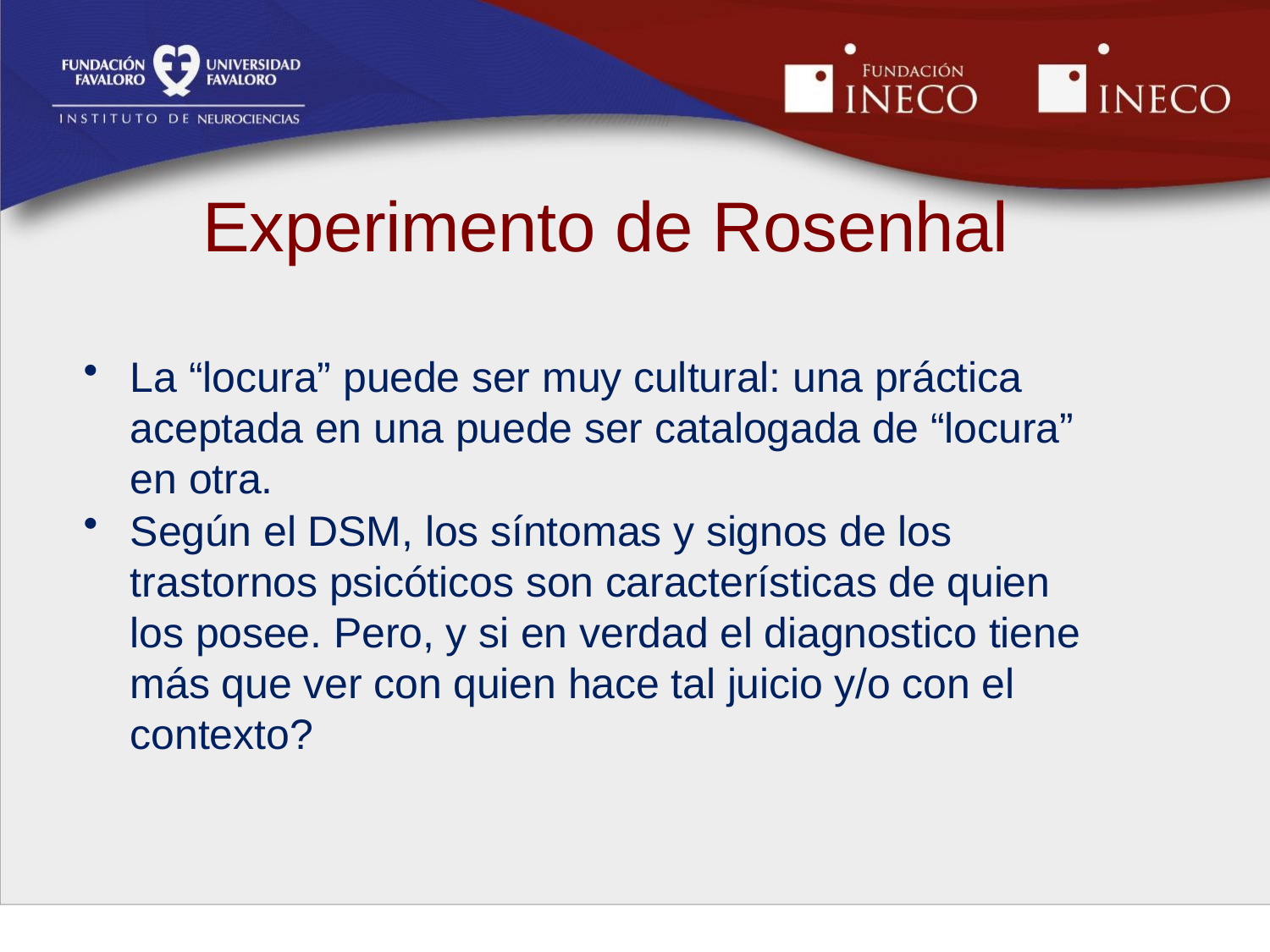

# Experimento de Rosenhal
La “locura” puede ser muy cultural: una práctica aceptada en una puede ser catalogada de “locura” en otra.
Según el DSM, los síntomas y signos de los trastornos psicóticos son características de quien los posee. Pero, y si en verdad el diagnostico tiene más que ver con quien hace tal juicio y/o con el contexto?